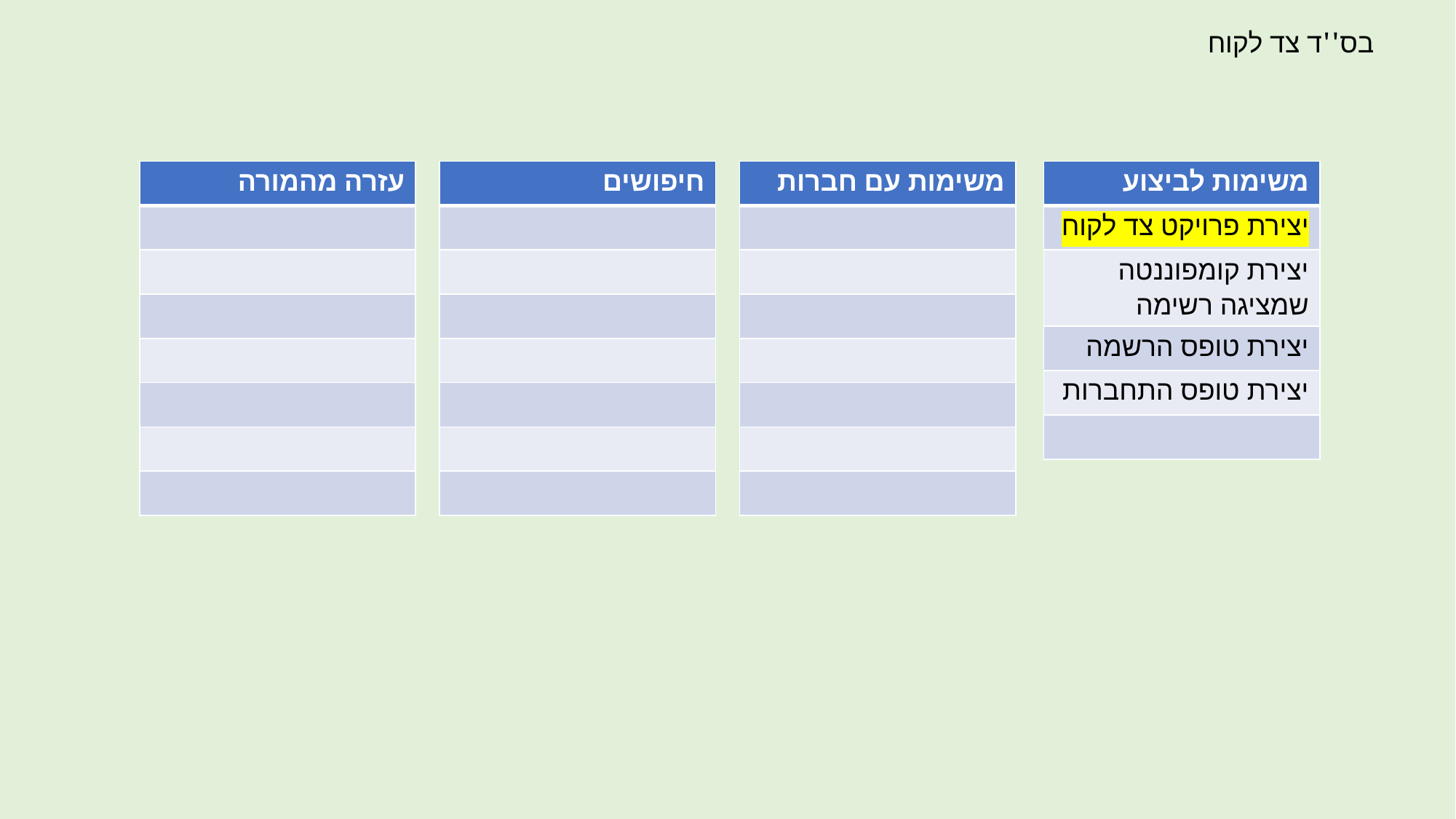

בס''ד צד לקוח
| עזרה מהמורה |
| --- |
|  |
|  |
|  |
|  |
|  |
|  |
|  |
| חיפושים |
| --- |
|  |
|  |
|  |
|  |
|  |
|  |
|  |
| משימות עם חברות |
| --- |
|  |
|  |
|  |
|  |
|  |
|  |
|  |
| משימות לביצוע |
| --- |
| יצירת פרויקט צד לקוח |
| יצירת קומפוננטה שמציגה רשימה |
| יצירת טופס הרשמה |
| יצירת טופס התחברות |
|  |